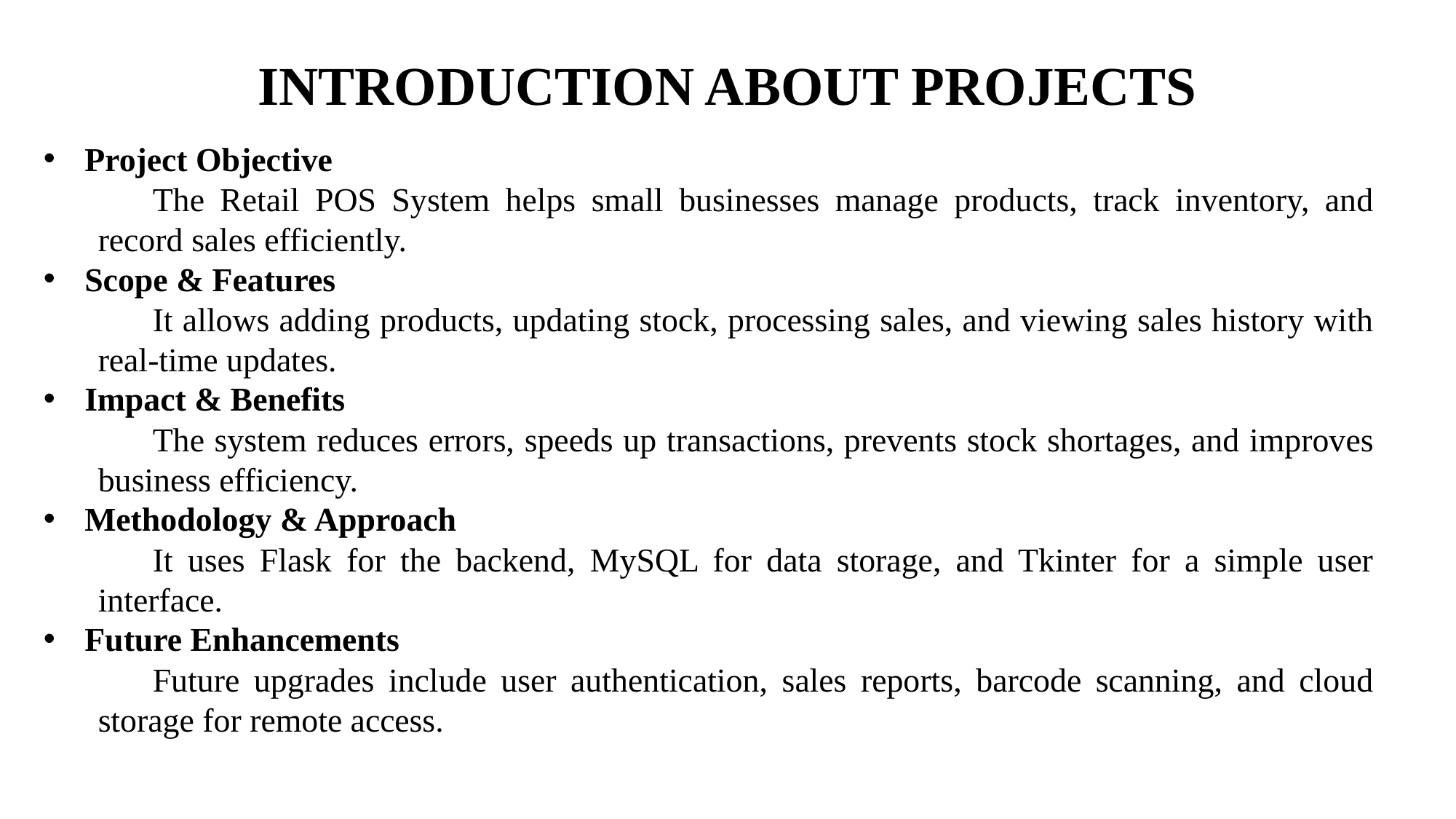

# INTRODUCTION ABOUT PROJECTS
Project Objective
The Retail POS System helps small businesses manage products, track inventory, and record sales efficiently.
Scope & Features
It allows adding products, updating stock, processing sales, and viewing sales history with real-time updates.
Impact & Benefits
The system reduces errors, speeds up transactions, prevents stock shortages, and improves business efficiency.
Methodology & Approach
It uses Flask for the backend, MySQL for data storage, and Tkinter for a simple user interface.
Future Enhancements
Future upgrades include user authentication, sales reports, barcode scanning, and cloud storage for remote access.